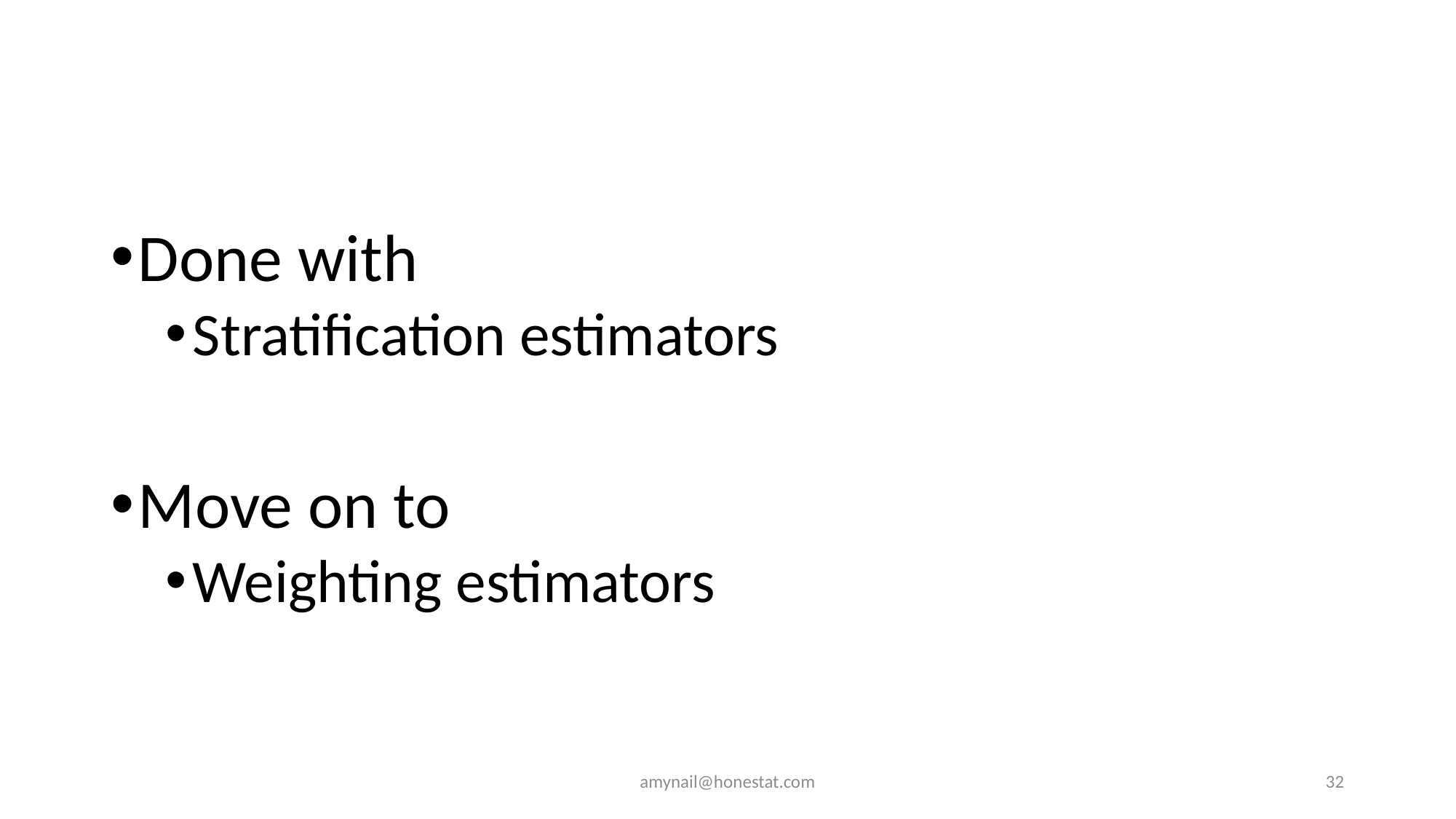

#
Done with
Stratification estimators

Move on to
Weighting estimators
amynail@honestat.com
32